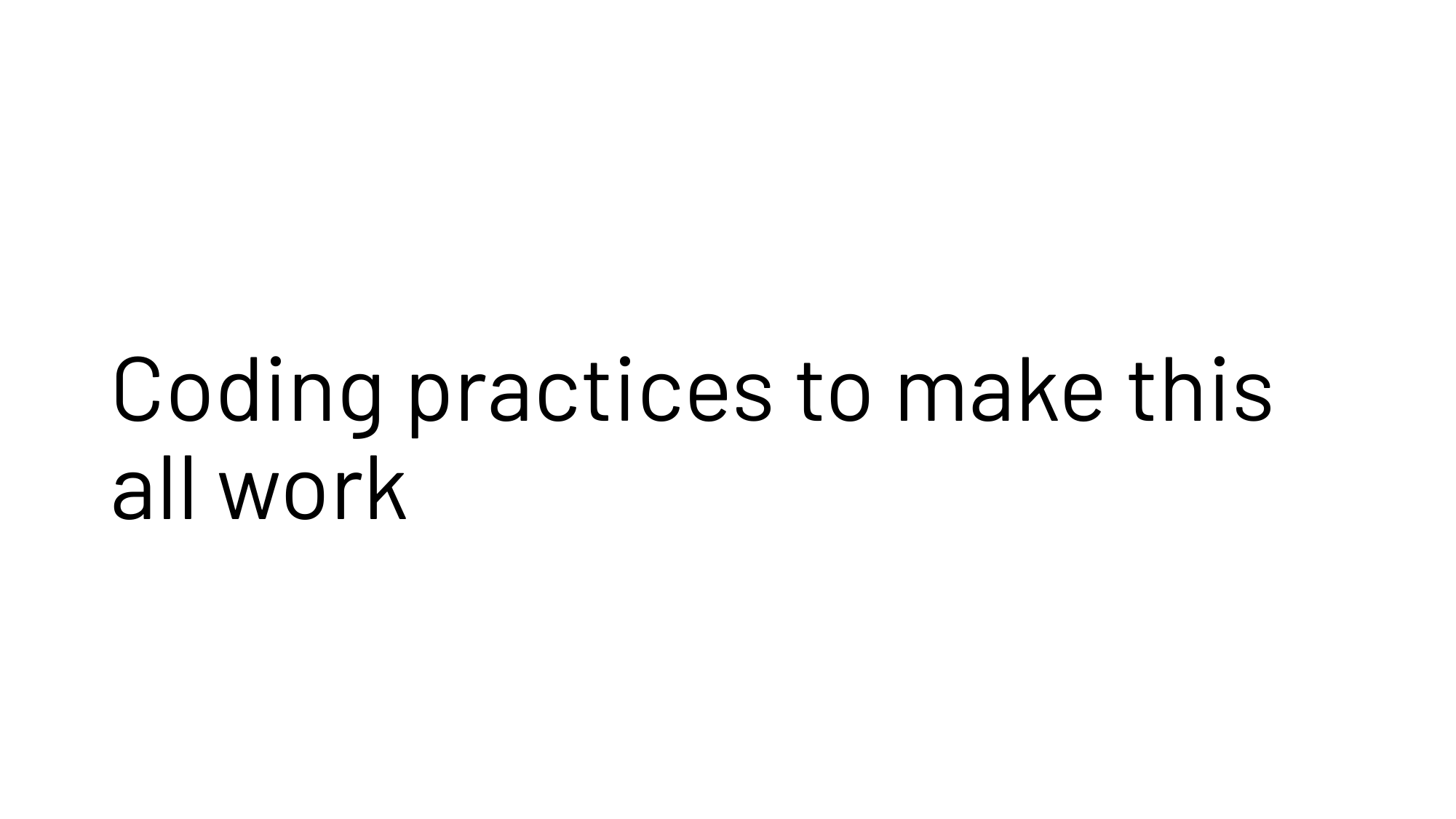

# Coding practices to make this all work